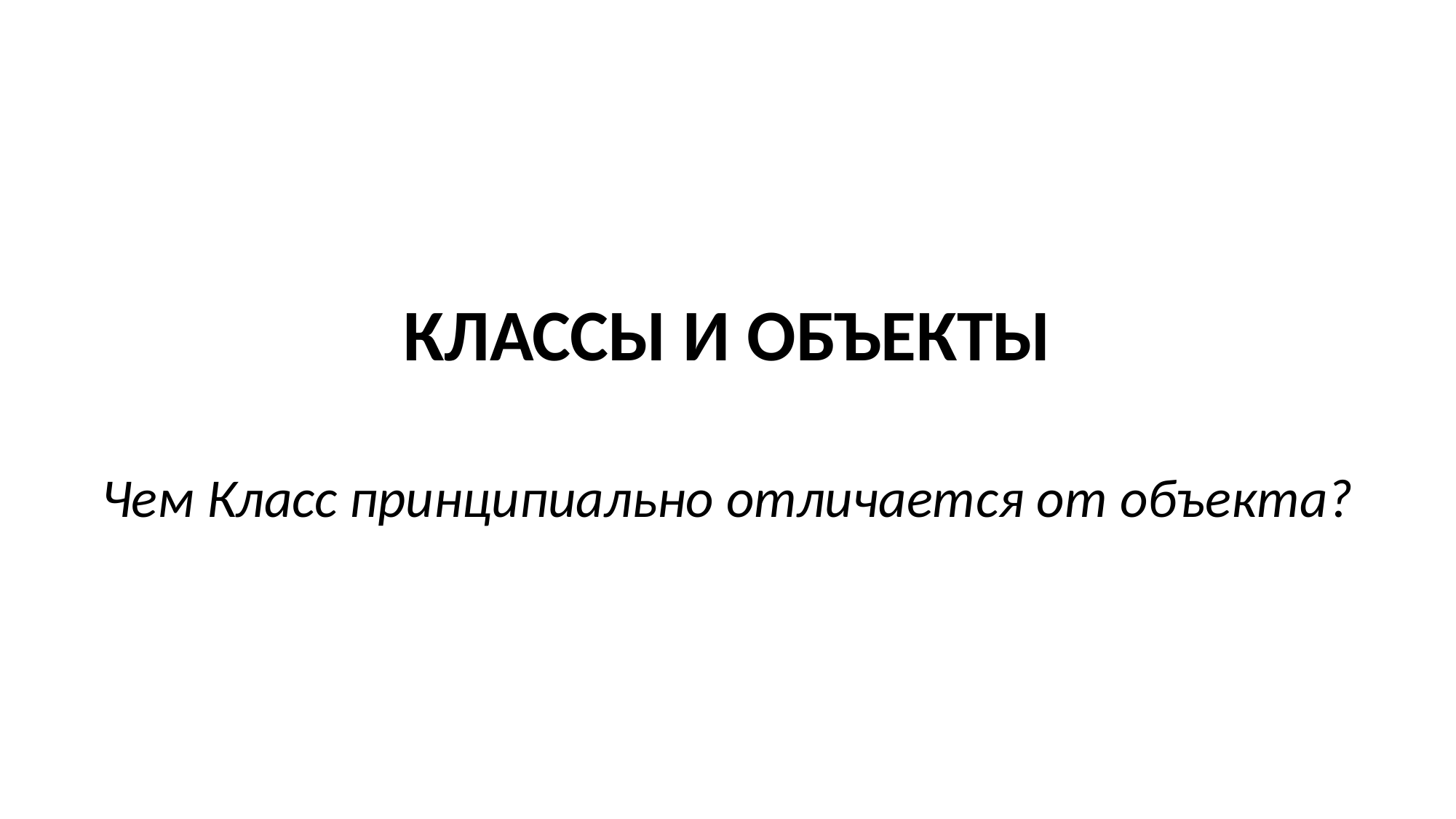

КЛАССЫ И ОБЪЕКТЫ

Чем Класс принципиально отличается от объекта?